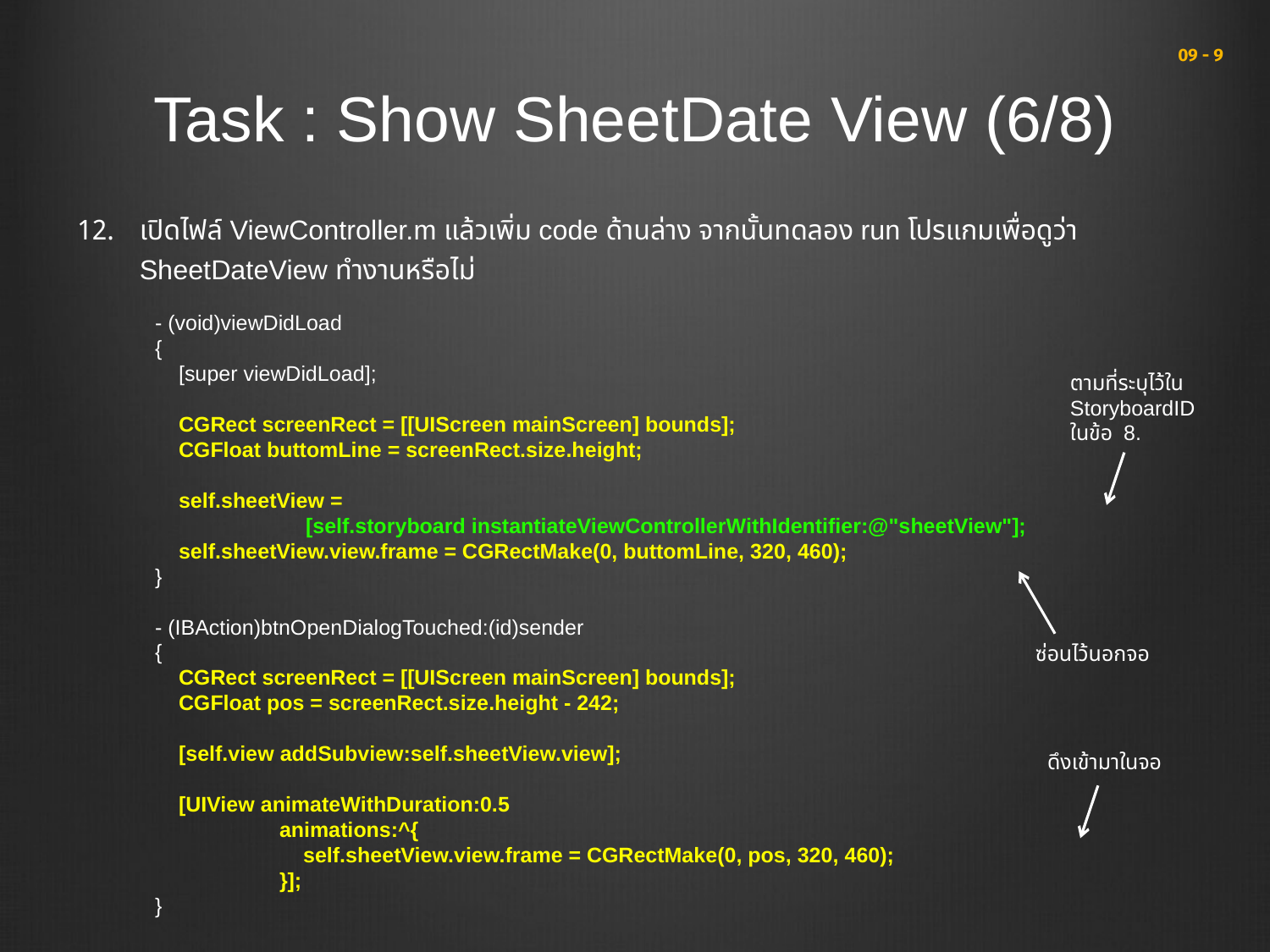

# Task : Show SheetDate View (6/8)
 09 - 9
เปิดไฟล์ ViewController.m แล้วเพิ่ม code ด้านล่าง จากนั้นทดลอง run โปรแกมเพื่อดูว่า SheetDateView ทำงานหรือไม่
- (void)viewDidLoad
{
    [super viewDidLoad];

    CGRect screenRect = [[UIScreen mainScreen] bounds];
    CGFloat buttomLine = screenRect.size.height;

    self.sheetView =
	    [self.storyboard instantiateViewControllerWithIdentifier:@"sheetView"];
    self.sheetView.view.frame = CGRectMake(0, buttomLine, 320, 460);
}

- (IBAction)btnOpenDialogTouched:(id)sender
{
    CGRect screenRect = [[UIScreen mainScreen] bounds];
    CGFloat pos = screenRect.size.height - 242;

    [self.view addSubview:self.sheetView.view];

    [UIView animateWithDuration:0.5
                     animations:^{
                         self.sheetView.view.frame = CGRectMake(0, pos, 320, 460);
                     }];
}
ตามที่ระบุไว้ใน
StoryboardID
ในข้อ  8.
ซ่อนไว้นอกจอ
ดึงเข้ามาในจอ